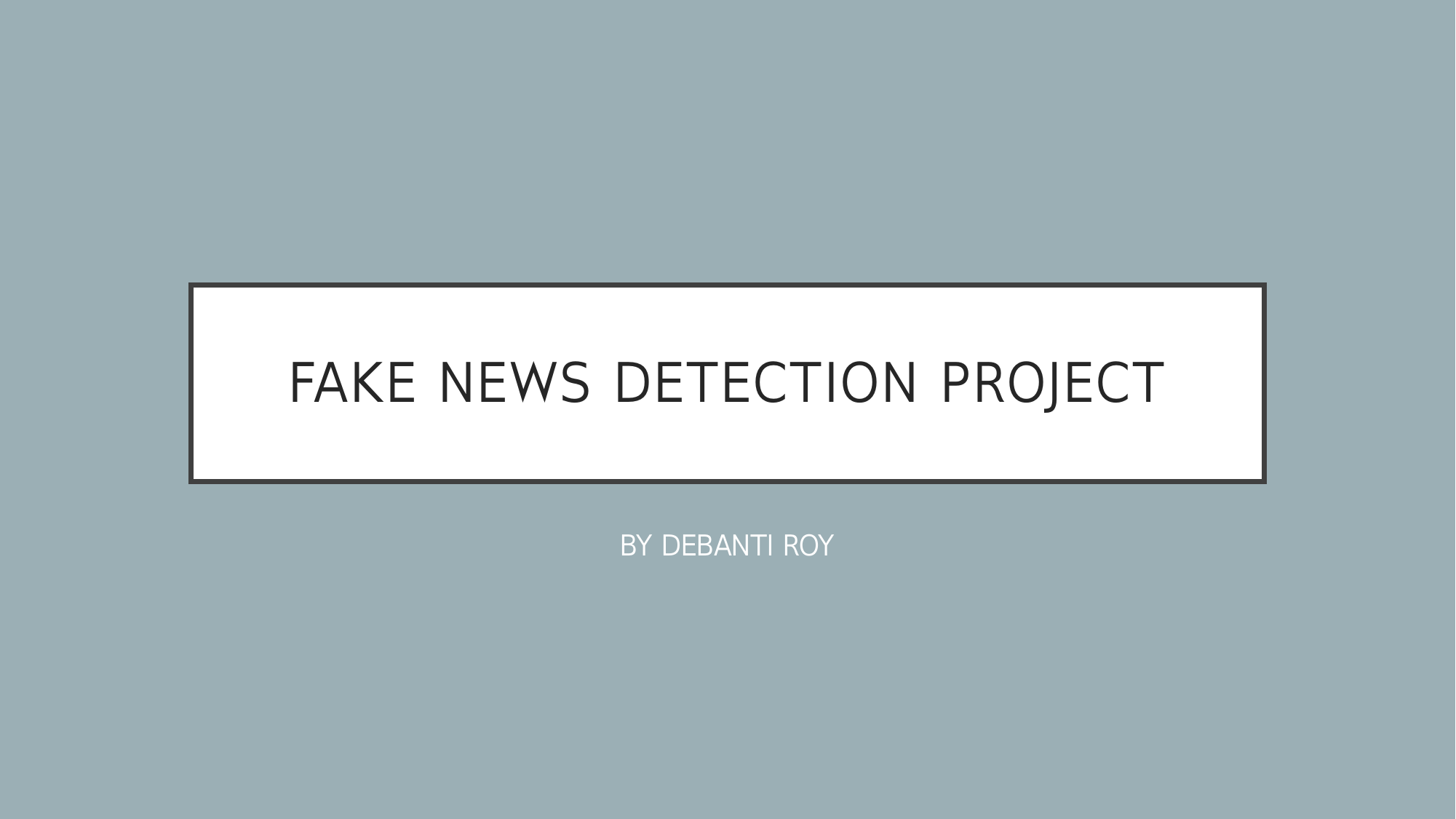

# FAKE NEWS DETECTION PROJECT
BY DEBANTI ROY